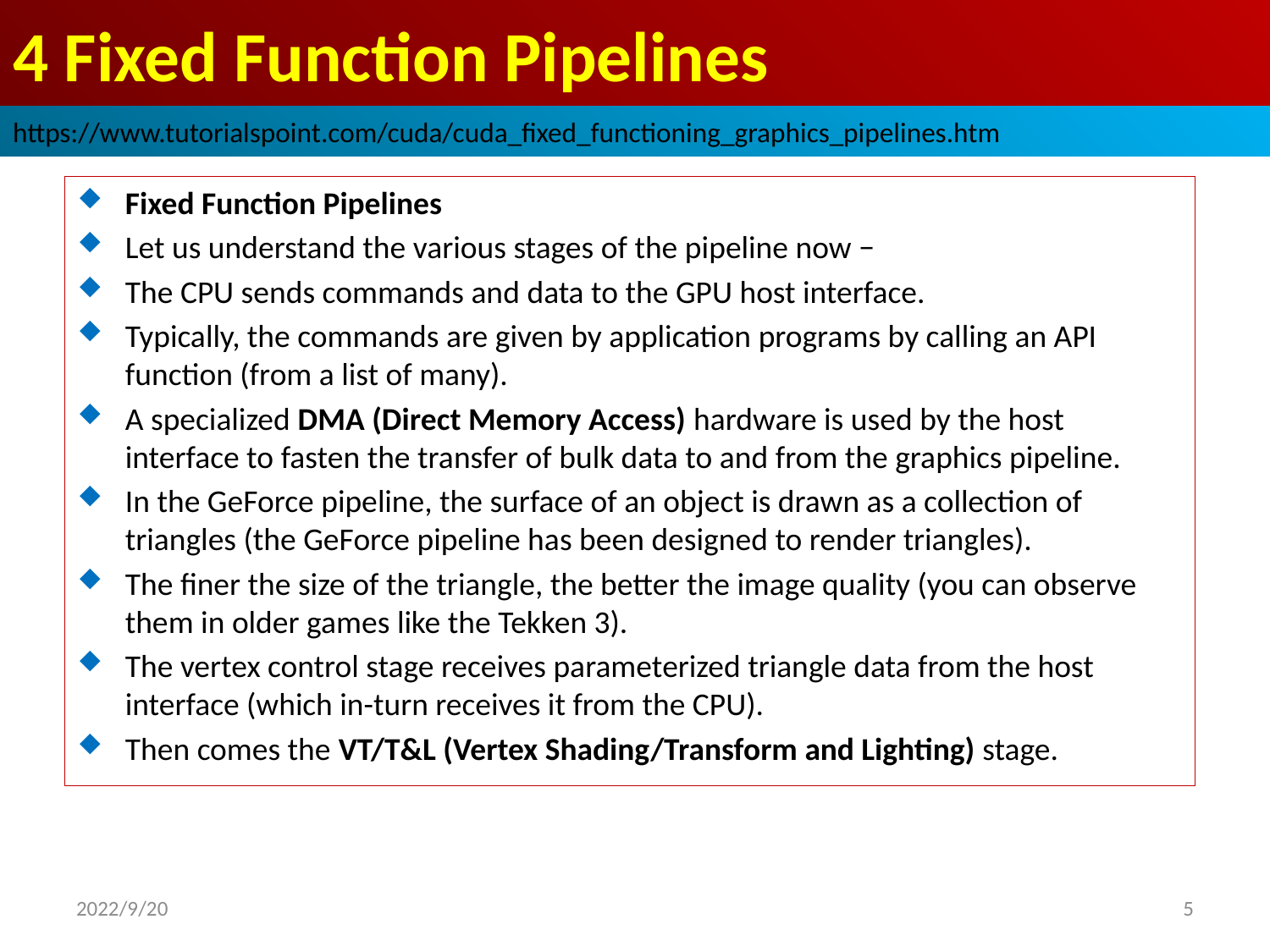

# 4 Fixed Function Pipelines
https://www.tutorialspoint.com/cuda/cuda_fixed_functioning_graphics_pipelines.htm
Fixed Function Pipelines
Let us understand the various stages of the pipeline now −
The CPU sends commands and data to the GPU host interface.
Typically, the commands are given by application programs by calling an API function (from a list of many).
A specialized DMA (Direct Memory Access) hardware is used by the host interface to fasten the transfer of bulk data to and from the graphics pipeline.
In the GeForce pipeline, the surface of an object is drawn as a collection of triangles (the GeForce pipeline has been designed to render triangles).
The finer the size of the triangle, the better the image quality (you can observe them in older games like the Tekken 3).
The vertex control stage receives parameterized triangle data from the host interface (which in-turn receives it from the CPU).
Then comes the VT/T&L (Vertex Shading/Transform and Lighting) stage.
2022/9/20
5